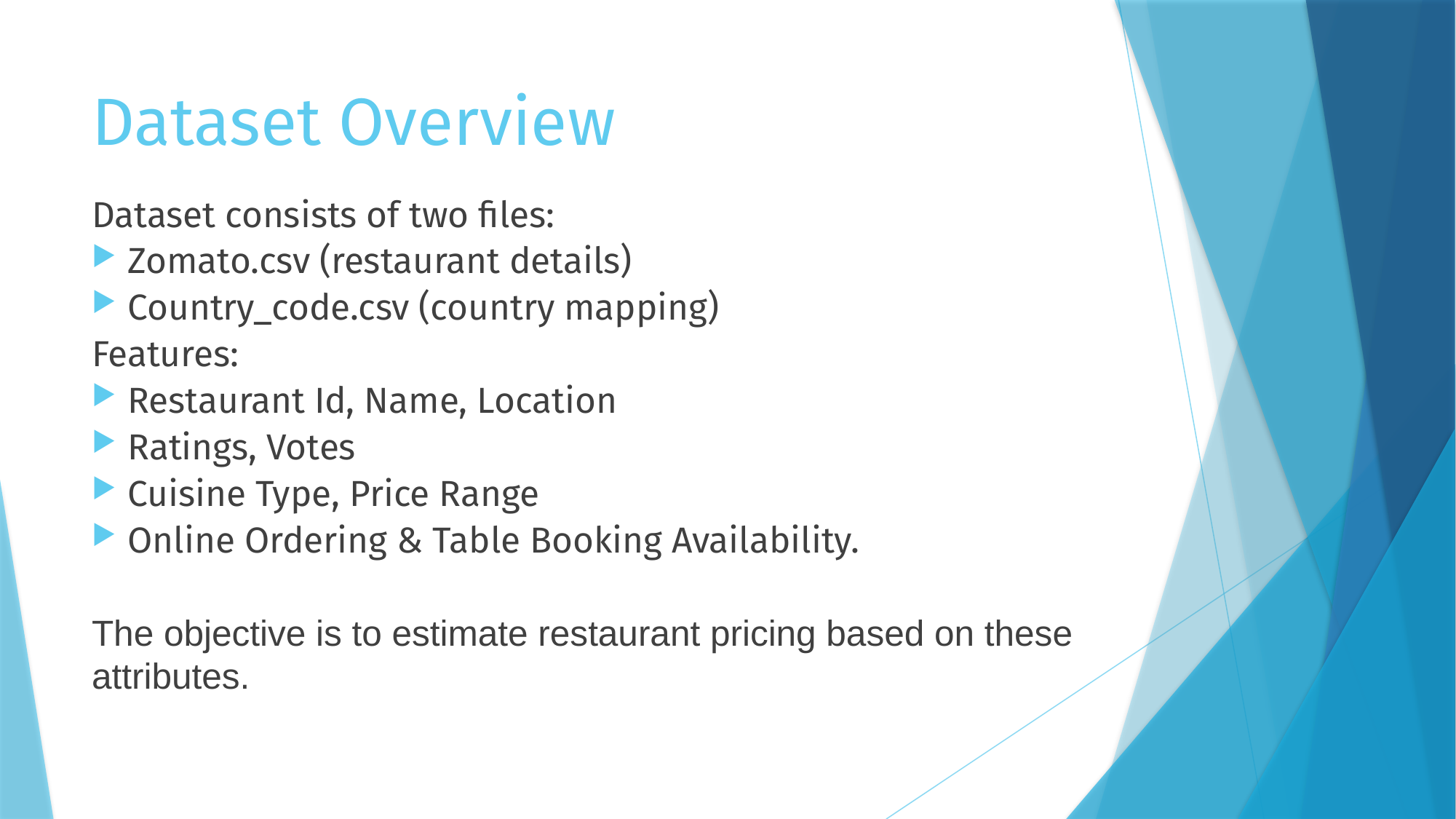

# Dataset Overview
Dataset consists of two files:
Zomato.csv (restaurant details)
Country_code.csv (country mapping)
Features:
Restaurant Id, Name, Location
Ratings, Votes
Cuisine Type, Price Range
Online Ordering & Table Booking Availability.

The objective is to estimate restaurant pricing based on these attributes.